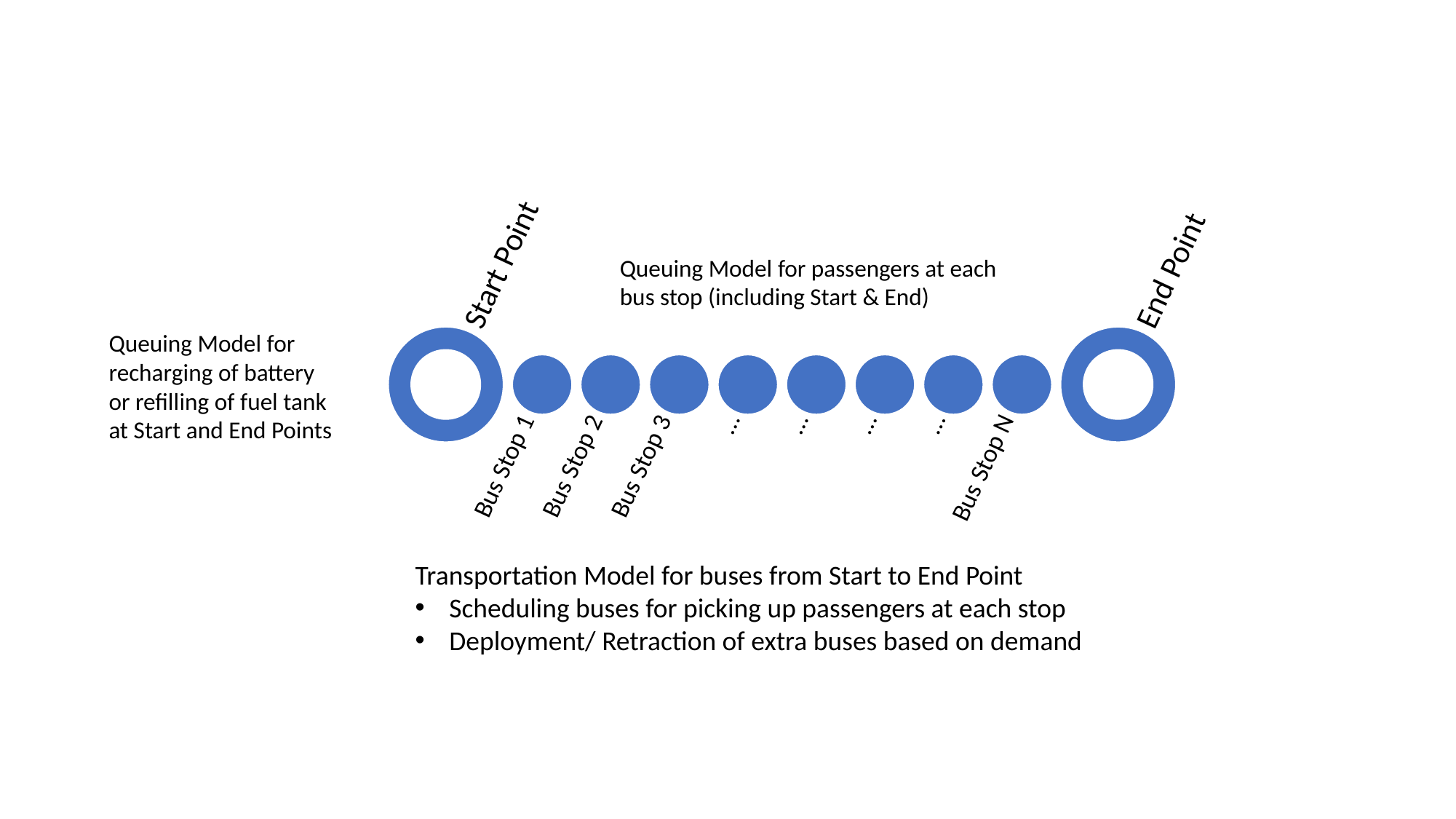

Start Point
Bus Stop 1
Bus Stop 2
Bus Stop 3
…
…
…
…
Bus Stop N
End Point
Queuing Model for passengers at each
bus stop (including Start & End)
Queuing Model for
recharging of battery
or refilling of fuel tank
at Start and End Points
Transportation Model for buses from Start to End Point
Scheduling buses for picking up passengers at each stop
Deployment/ Retraction of extra buses based on demand